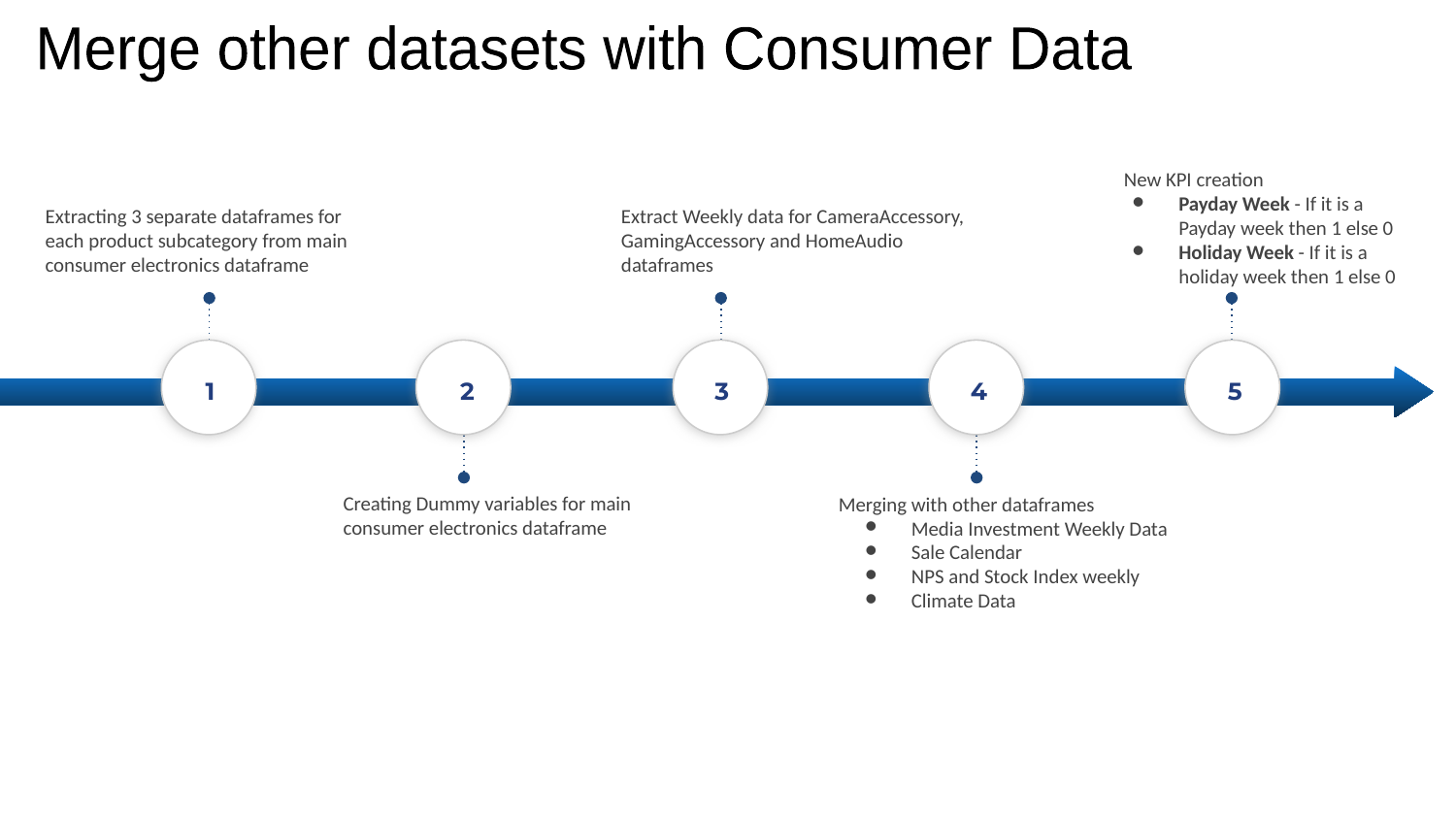

Merge other datasets with Consumer Data
New KPI creation
Payday Week - If it is a Payday week then 1 else 0
Holiday Week - If it is a holiday week then 1 else 0

Extracting 3 separate dataframes for each product subcategory from main consumer electronics dataframe

Extract Weekly data for CameraAccessory, GamingAccessory and HomeAudio dataframes

1
1
3
3
5
5
2
2
4
4

Creating Dummy variables for main consumer electronics dataframe
Merging with other dataframes
Media Investment Weekly Data
Sale Calendar
NPS and Stock Index weekly
Climate Data